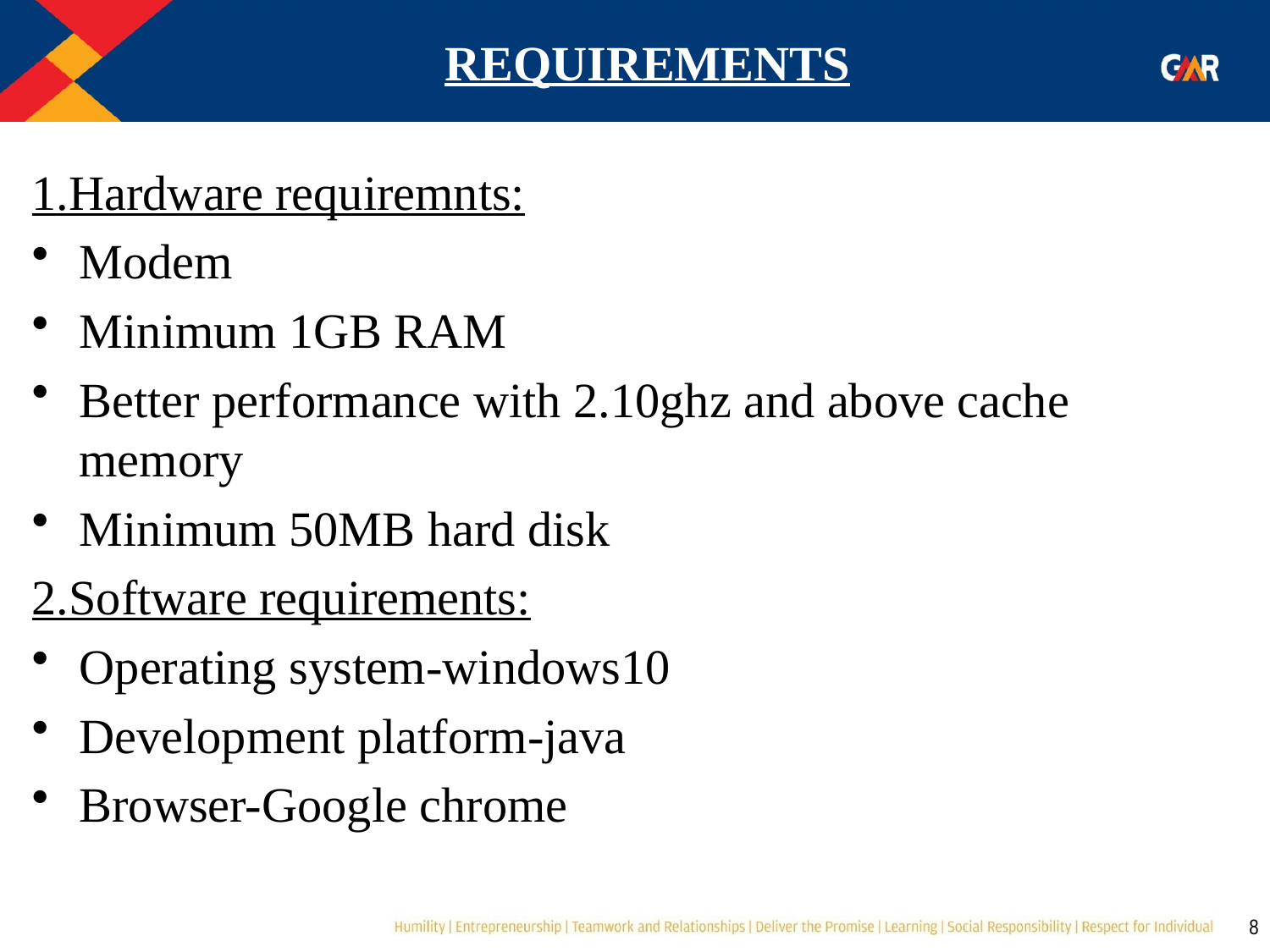

# REQUIREMENTS
1.Hardware requiremnts:
Modem
Minimum 1GB RAM
Better performance with 2.10ghz and above cache memory
Minimum 50MB hard disk
2.Software requirements:
Operating system-windows10
Development platform-java
Browser-Google chrome